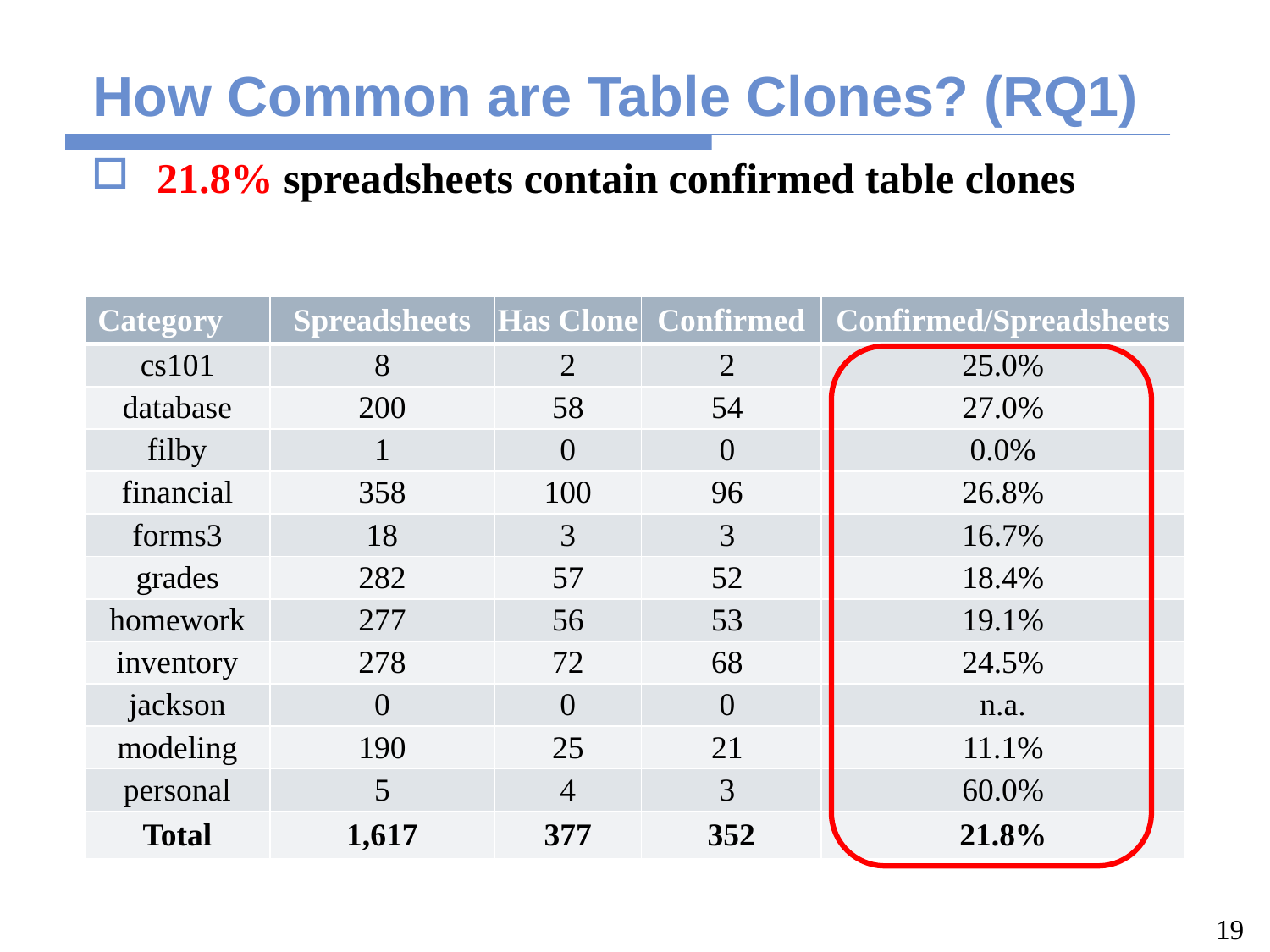

# How Common are Table Clones? (RQ1)
21.8% spreadsheets contain confirmed table clones
| Category | Spreadsheets | Has Clone | Confirmed | Confirmed/Spreadsheets |
| --- | --- | --- | --- | --- |
| cs101 | 8 | 2 | 2 | 25.0% |
| database | 200 | 58 | 54 | 27.0% |
| filby | 1 | 0 | 0 | 0.0% |
| financial | 358 | 100 | 96 | 26.8% |
| forms3 | 18 | 3 | 3 | 16.7% |
| grades | 282 | 57 | 52 | 18.4% |
| homework | 277 | 56 | 53 | 19.1% |
| inventory | 278 | 72 | 68 | 24.5% |
| jackson | 0 | 0 | 0 | n.a. |
| modeling | 190 | 25 | 21 | 11.1% |
| personal | 5 | 4 | 3 | 60.0% |
| Total | 1,617 | 377 | 352 | 21.8% |

19